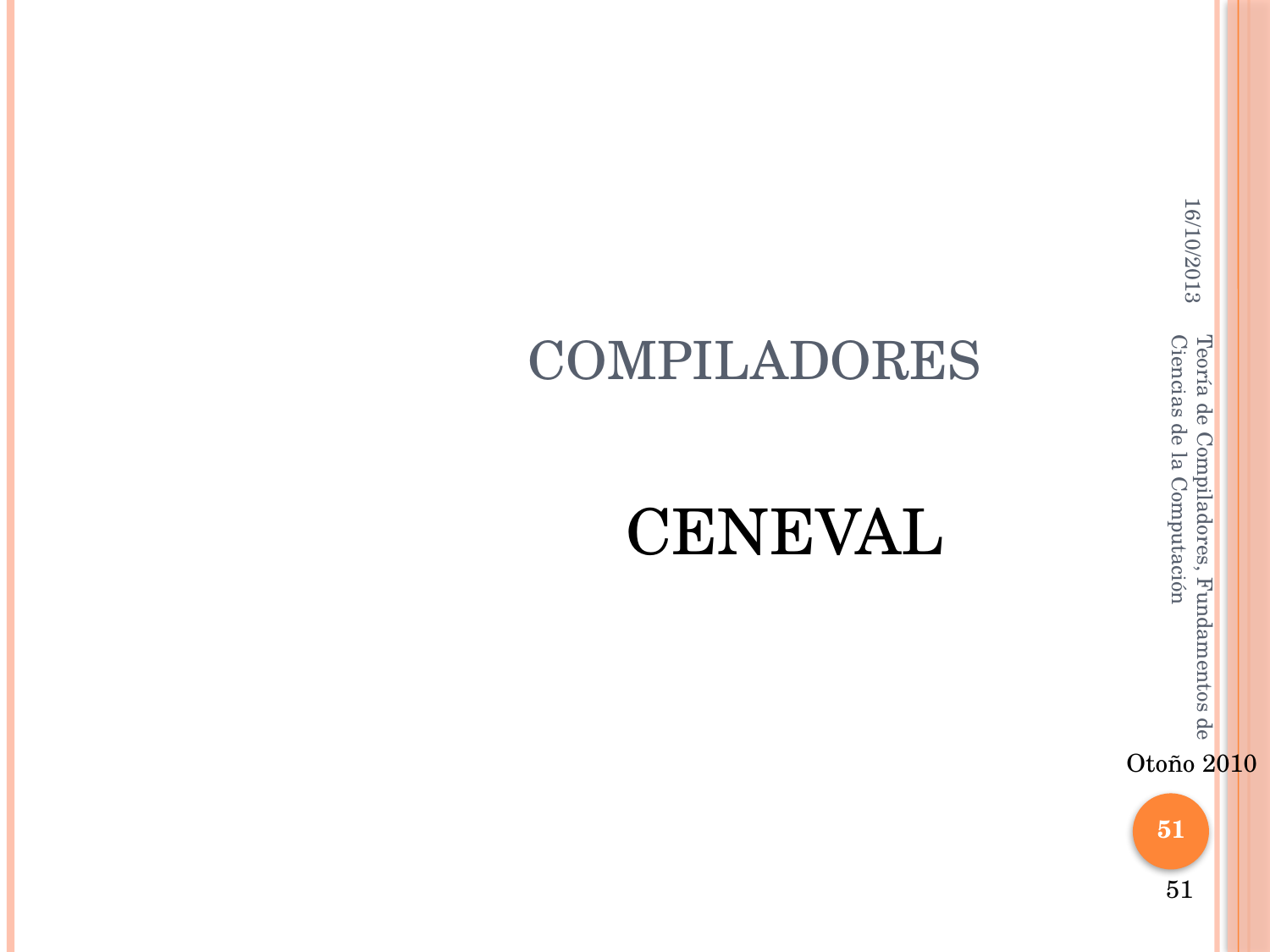

16/10/2013
# Compiladores
CENEVAL

Otoño 2010

Teoría de Compiladores, Fundamentos de Ciencias de la Computación
51
51